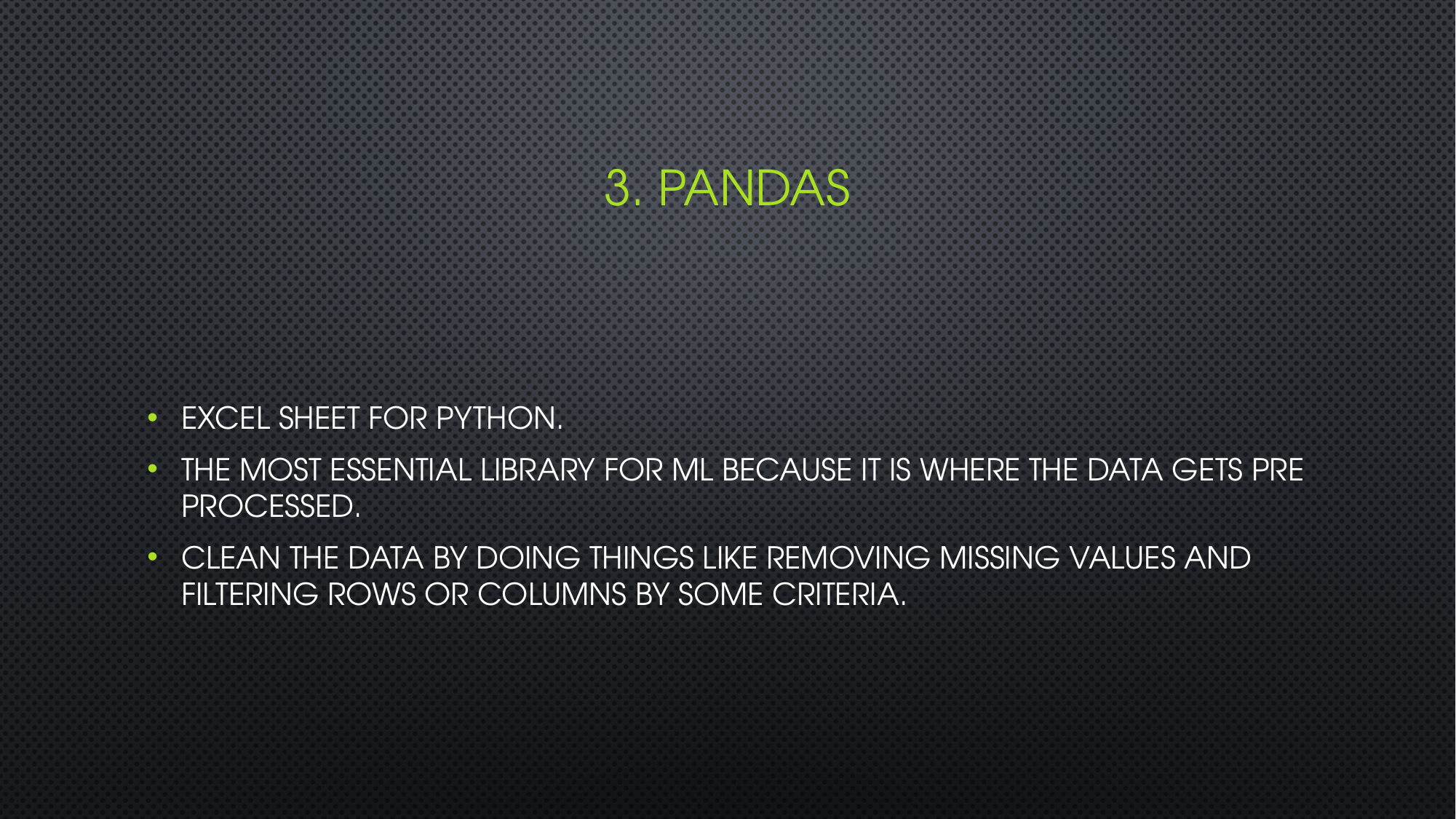

# 3. pandas
Excel sheet for python.
The most essential library for ml because it is where the data gets pre processed.
Clean the data by doing things like removing missing values and filtering rows or columns by some criteria.